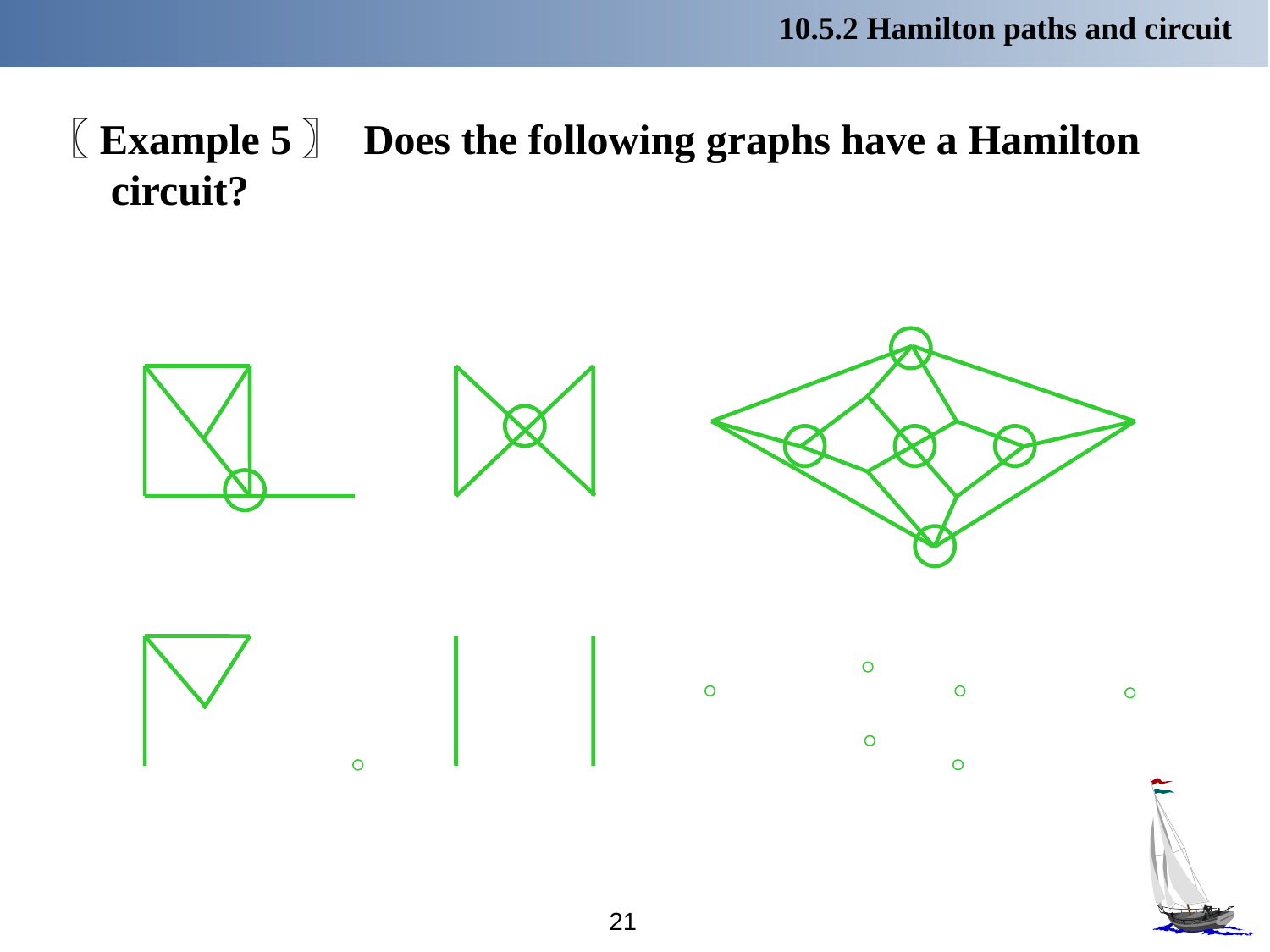

10.5.2 Hamilton paths and circuit
〖Example 5〗 Does the following graphs have a Hamilton circuit?

21